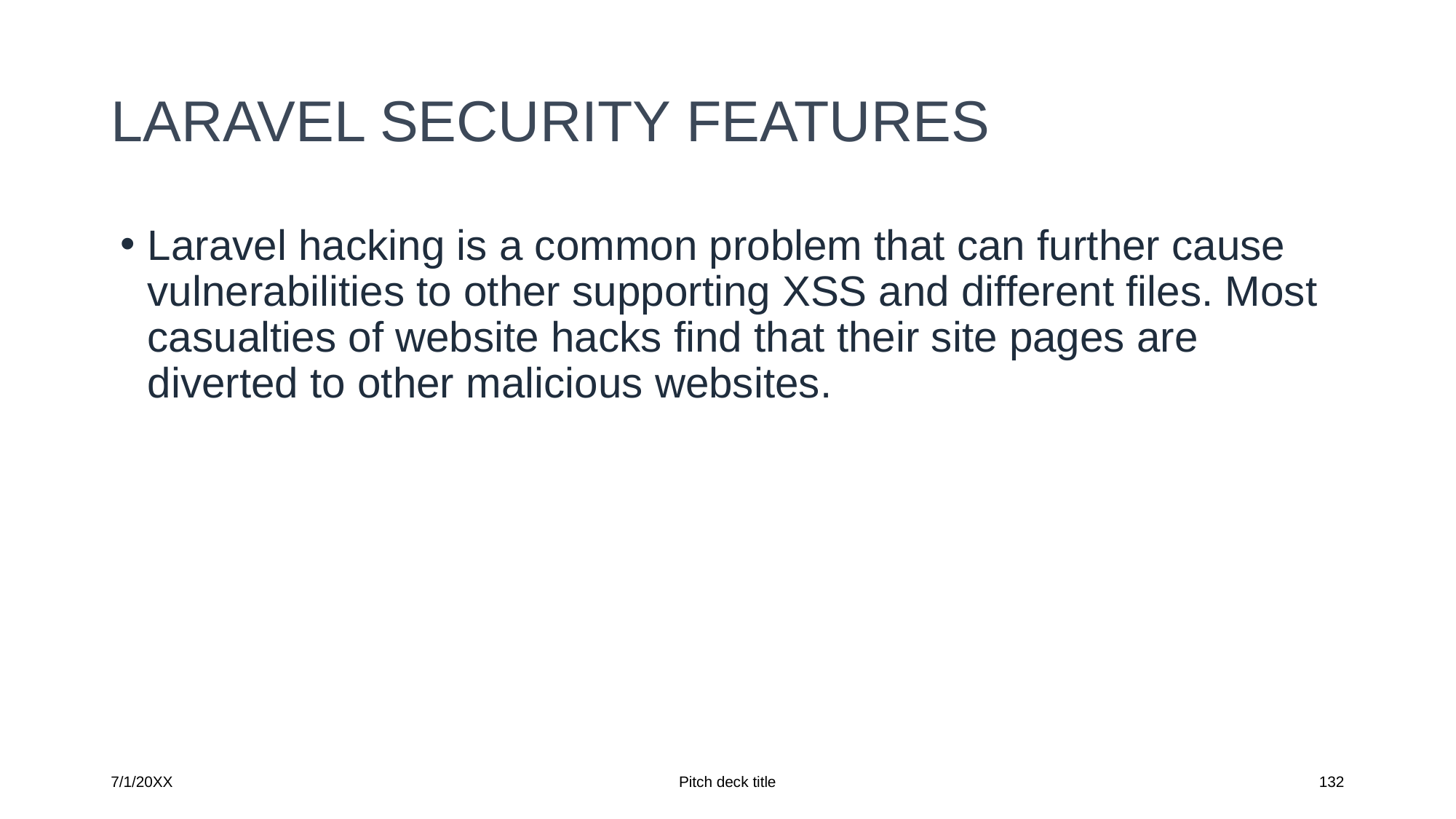

# Laravel Security Features
Laravel hacking is a common problem that can further cause vulnerabilities to other supporting XSS and different files. Most casualties of website hacks find that their site pages are diverted to other malicious websites.
7/1/20XX
Pitch deck title
132